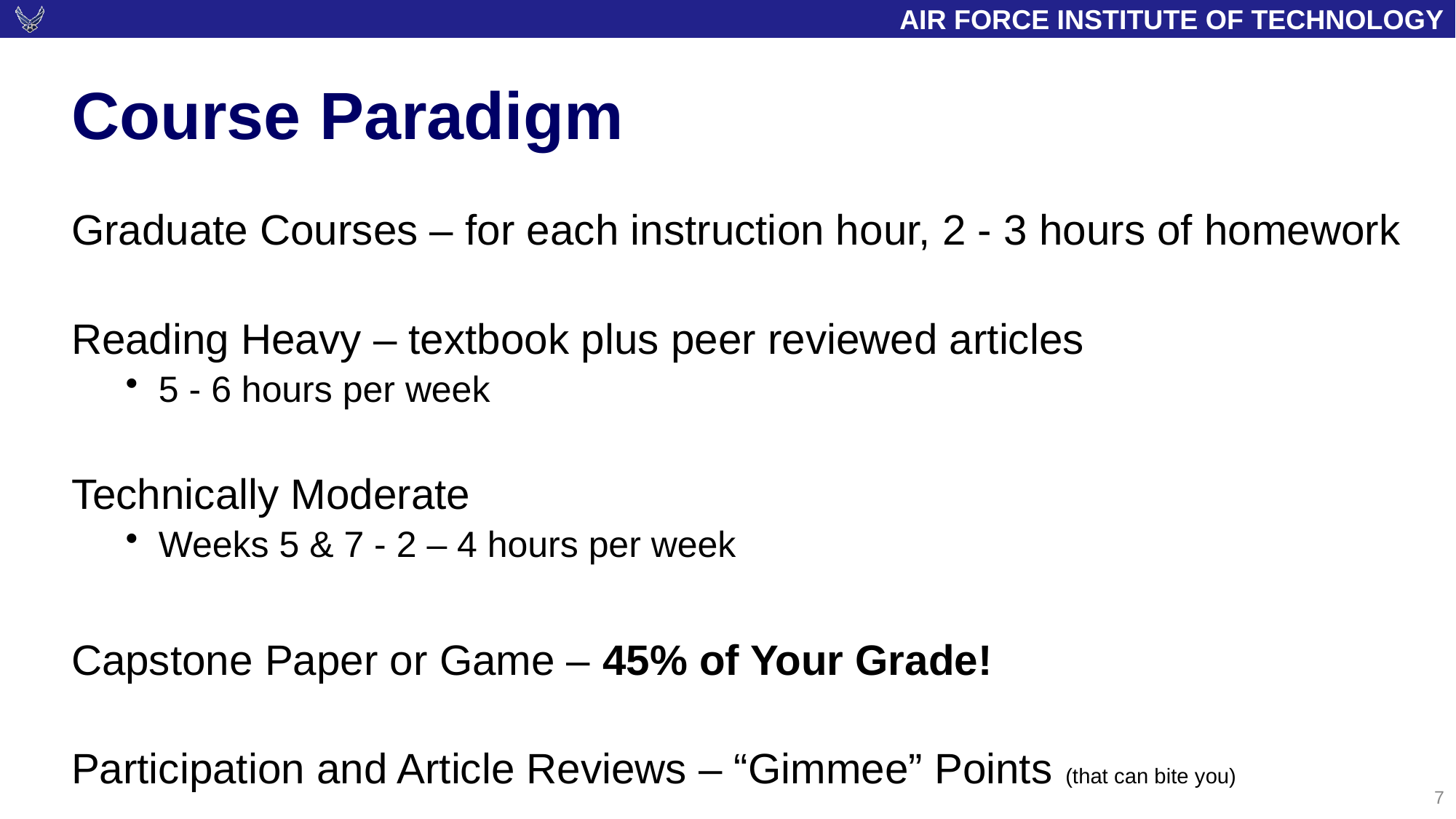

# Course Paradigm
Graduate Courses – for each instruction hour, 2 - 3 hours of homework

Reading Heavy – textbook plus peer reviewed articles
5 - 6 hours per week

Technically Moderate
Weeks 5 & 7 - 2 – 4 hours per week

Capstone Paper or Game – 45% of Your Grade!

Participation and Article Reviews – “Gimmee” Points (that can bite you)

7